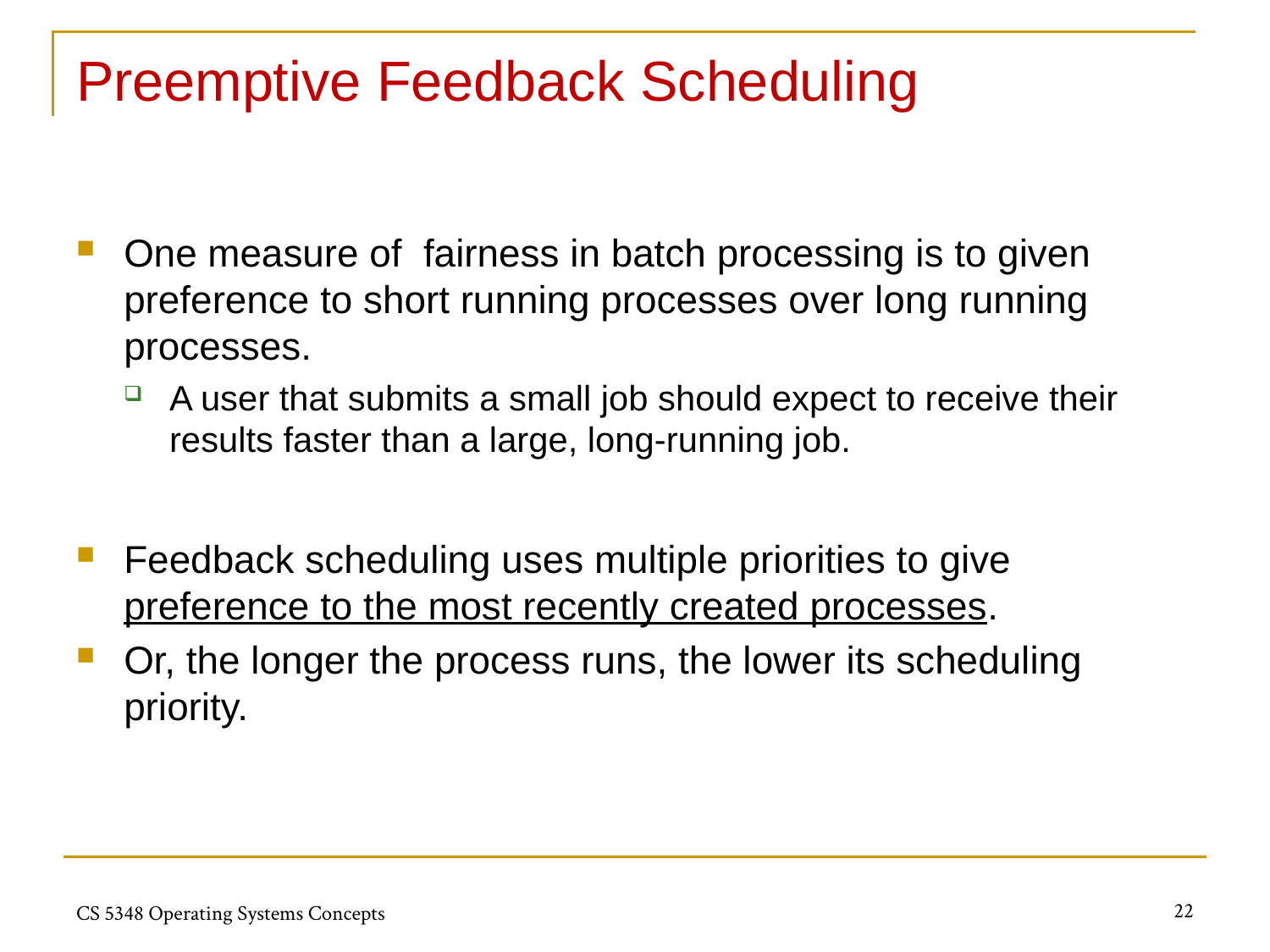

# Preemptive Feedback Scheduling
One measure of  fairness in batch processing is to given preference to short running processes over long running processes.
A user that submits a small job should expect to receive their results faster than a large, long-running job.

Feedback scheduling uses multiple priorities to give preference to the most recently created processes.
Or, the longer the process runs, the lower its scheduling priority.
22
CS 5348 Operating Systems Concepts